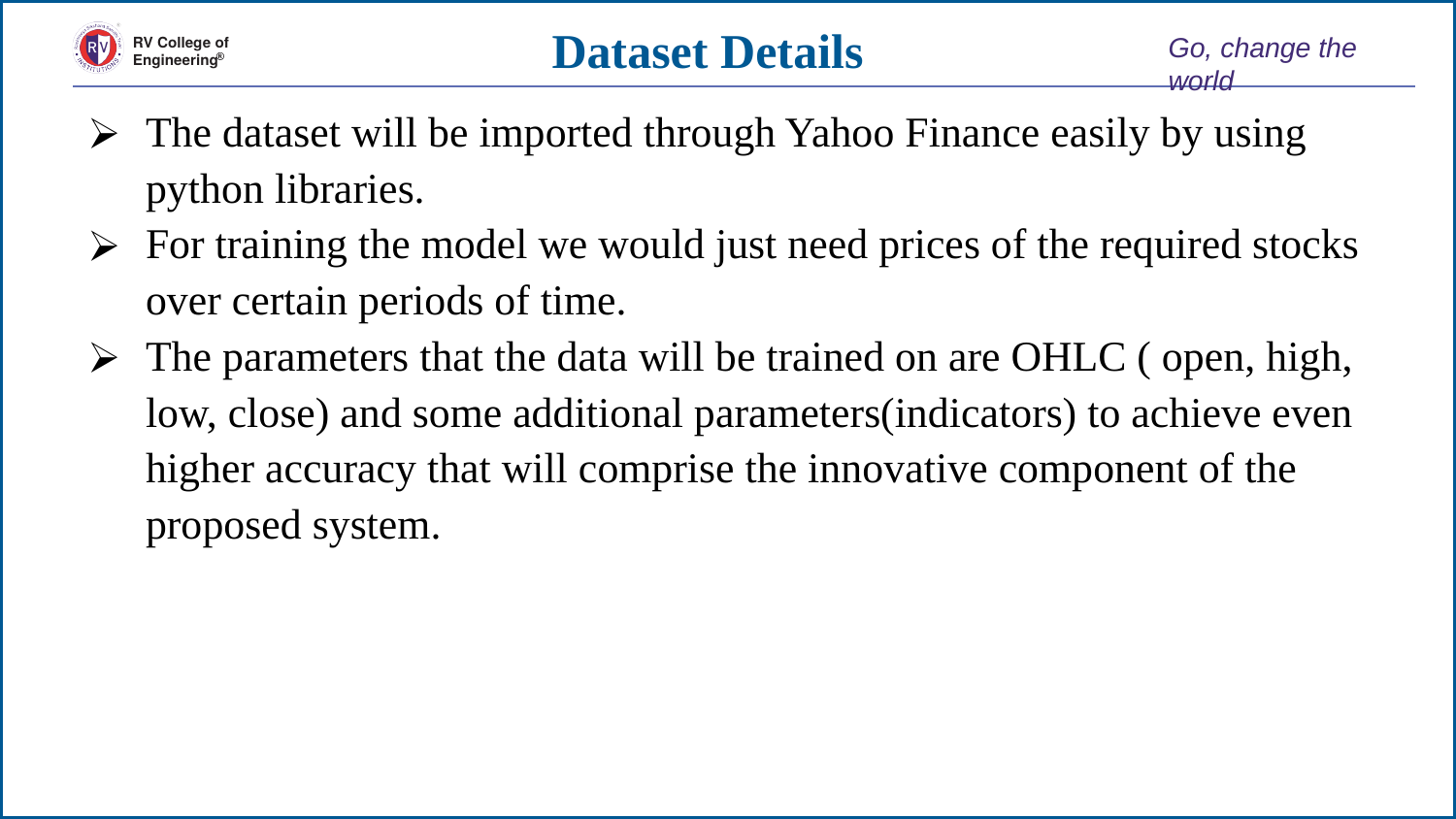

# Dataset Details
The dataset will be imported through Yahoo Finance easily by using python libraries.
For training the model we would just need prices of the required stocks over certain periods of time.
The parameters that the data will be trained on are OHLC ( open, high, low, close) and some additional parameters(indicators) to achieve even higher accuracy that will comprise the innovative component of the proposed system.